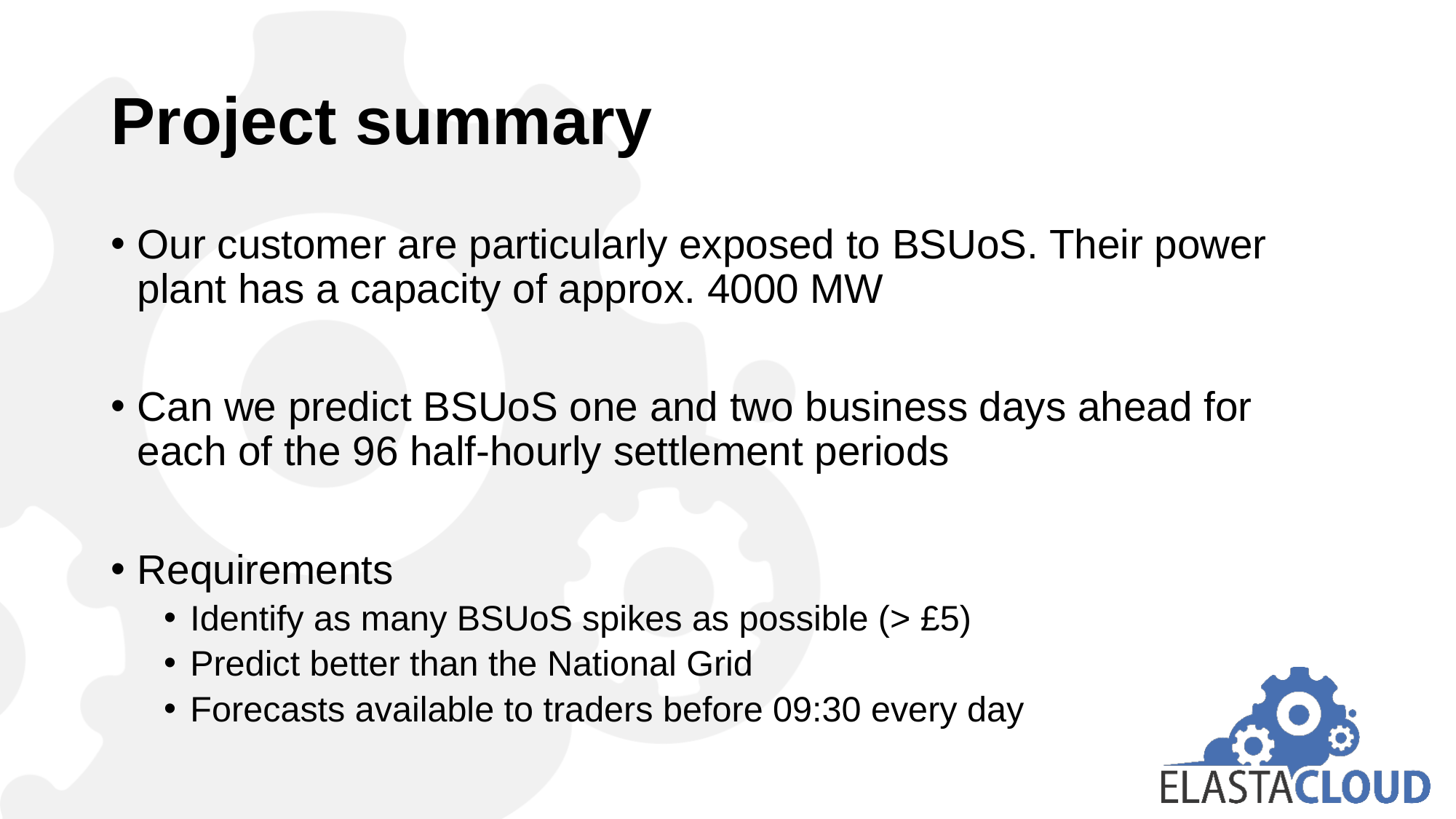

# Project summary
Our customer are particularly exposed to BSUoS. Their power plant has a capacity of approx. 4000 MW

Can we predict BSUoS one and two business days ahead for each of the 96 half-hourly settlement periods

Requirements
Identify as many BSUoS spikes as possible (> £5)
Predict better than the National Grid
Forecasts available to traders before 09:30 every day